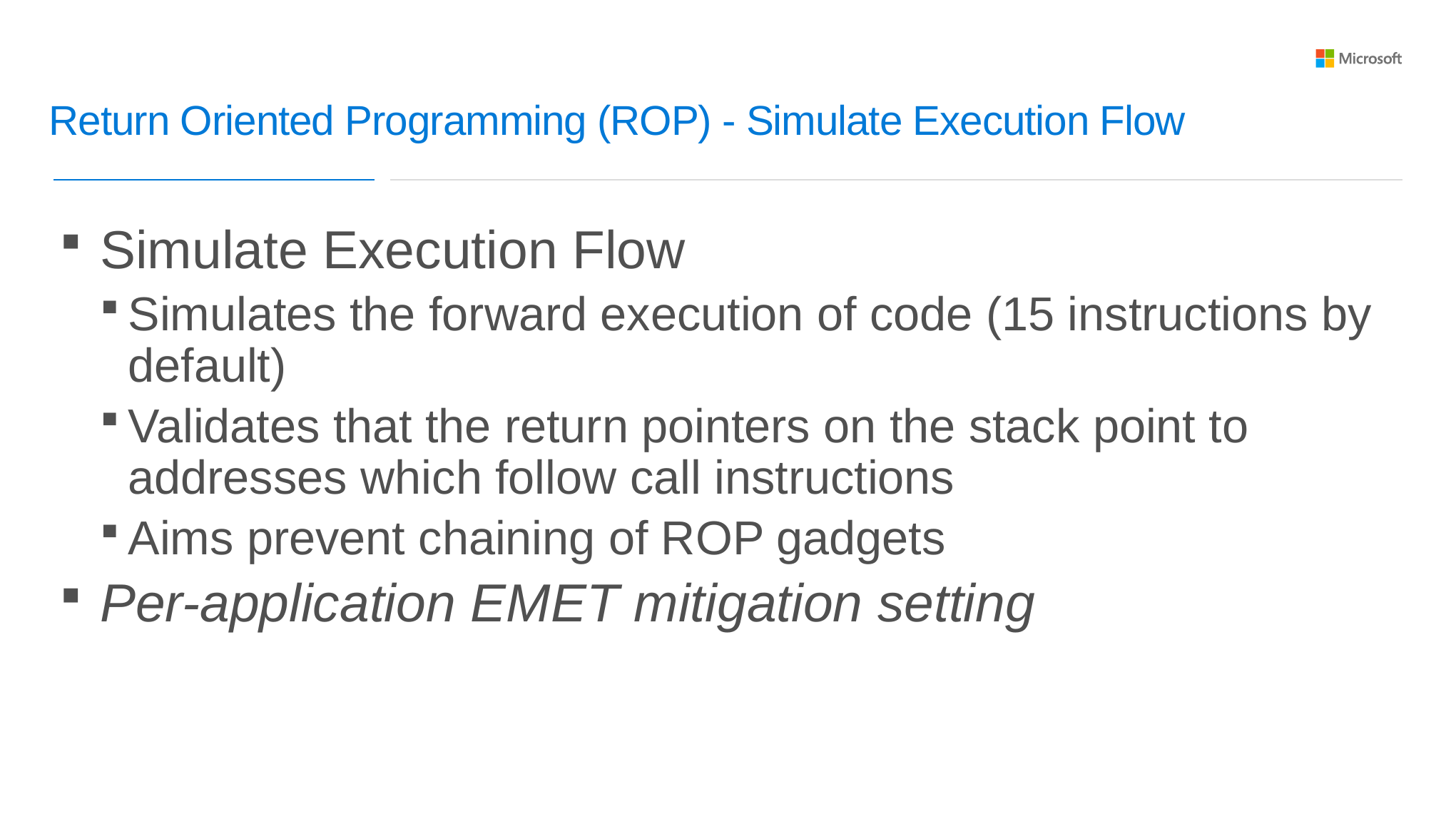

Return Oriented Programming (ROP) - Simulate Execution Flow

Simulate Execution Flow
Simulates the forward execution of code (15 instructions by default)
Validates that the return pointers on the stack point to addresses which follow call instructions
Aims prevent chaining of ROP gadgets
Per-application EMET mitigation setting